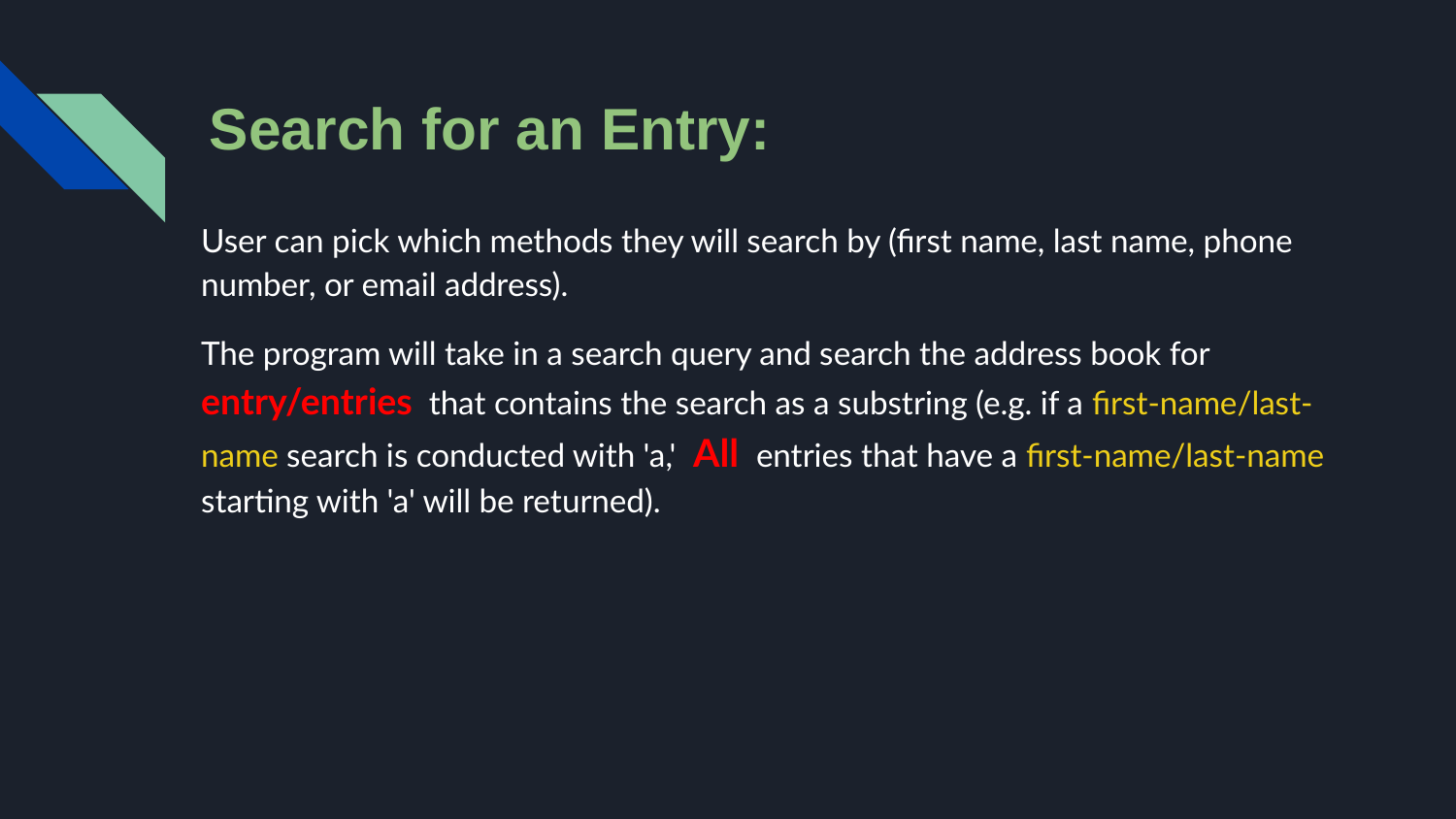

# Search for an Entry:
User can pick which methods they will search by (first name, last name, phone number, or email address).
The program will take in a search query and search the address book for entry/entries  that contains the search as a substring (e.g. if a first-name/last-name search is conducted with 'a,'  All  entries that have a first-name/last-name starting with 'a' will be returned).